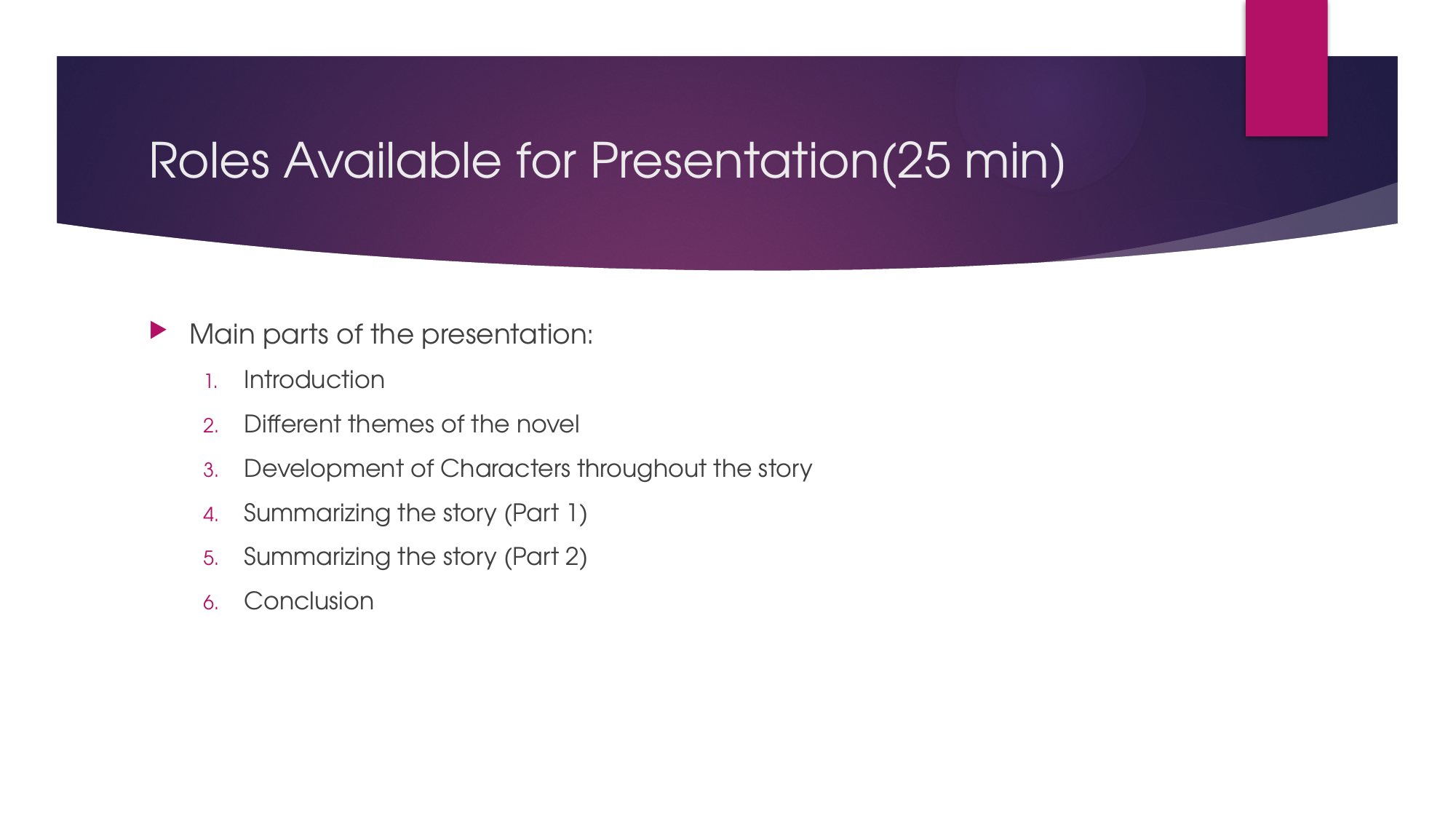

# Roles Available for Presentation(25 min)
Main parts of the presentation:
Introduction
Different themes of the novel
Development of Characters throughout the story
Summarizing the story (Part 1)
Summarizing the story (Part 2)
Conclusion